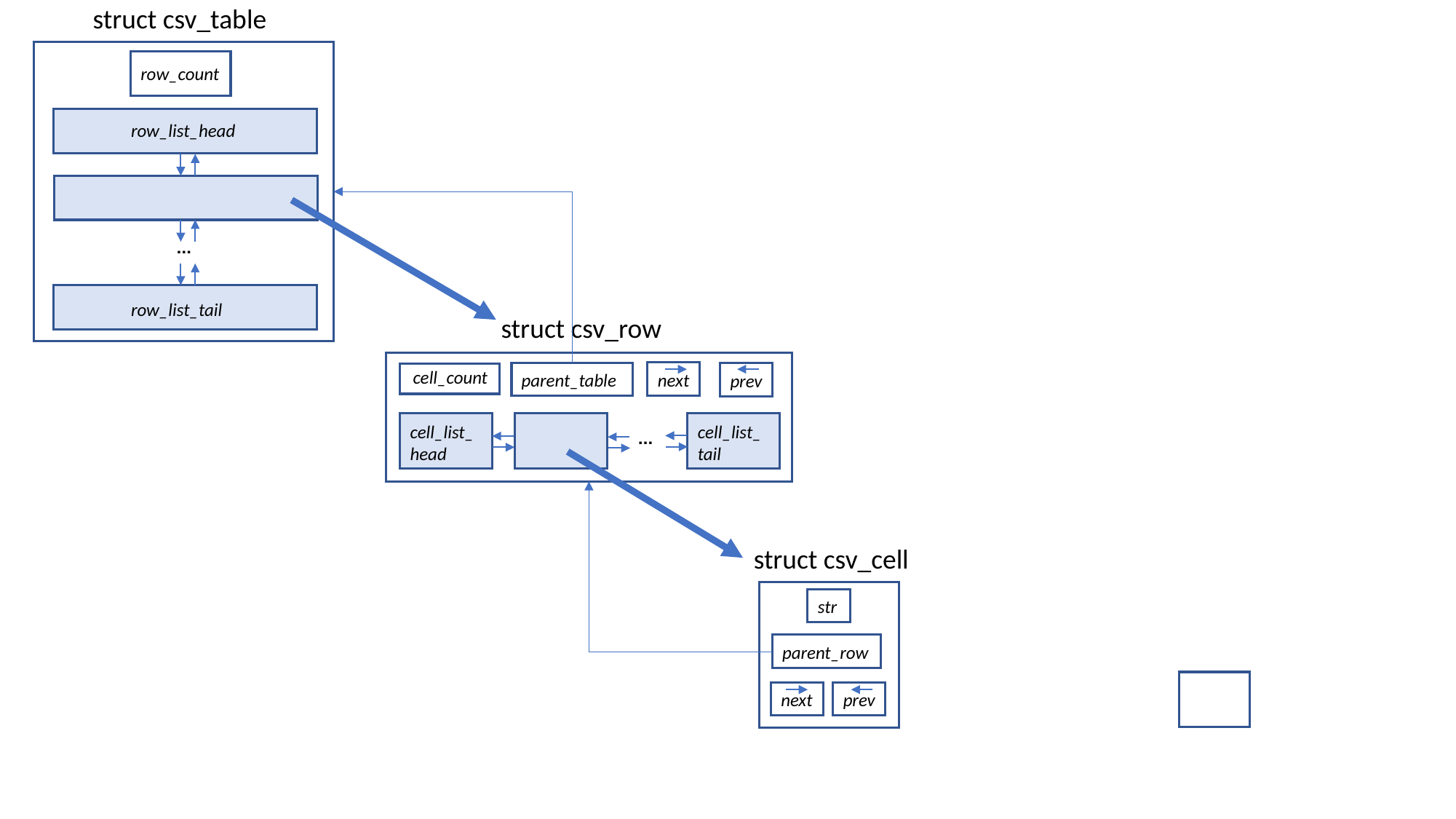

struct csv_table

row_count

row_list_head

…

row_list_tail
struct csv_row

cell_count

next

parent_table

prev
…

cell_list_head
cell_list_tail
struct csv_cell

str

parent_row

next

prev